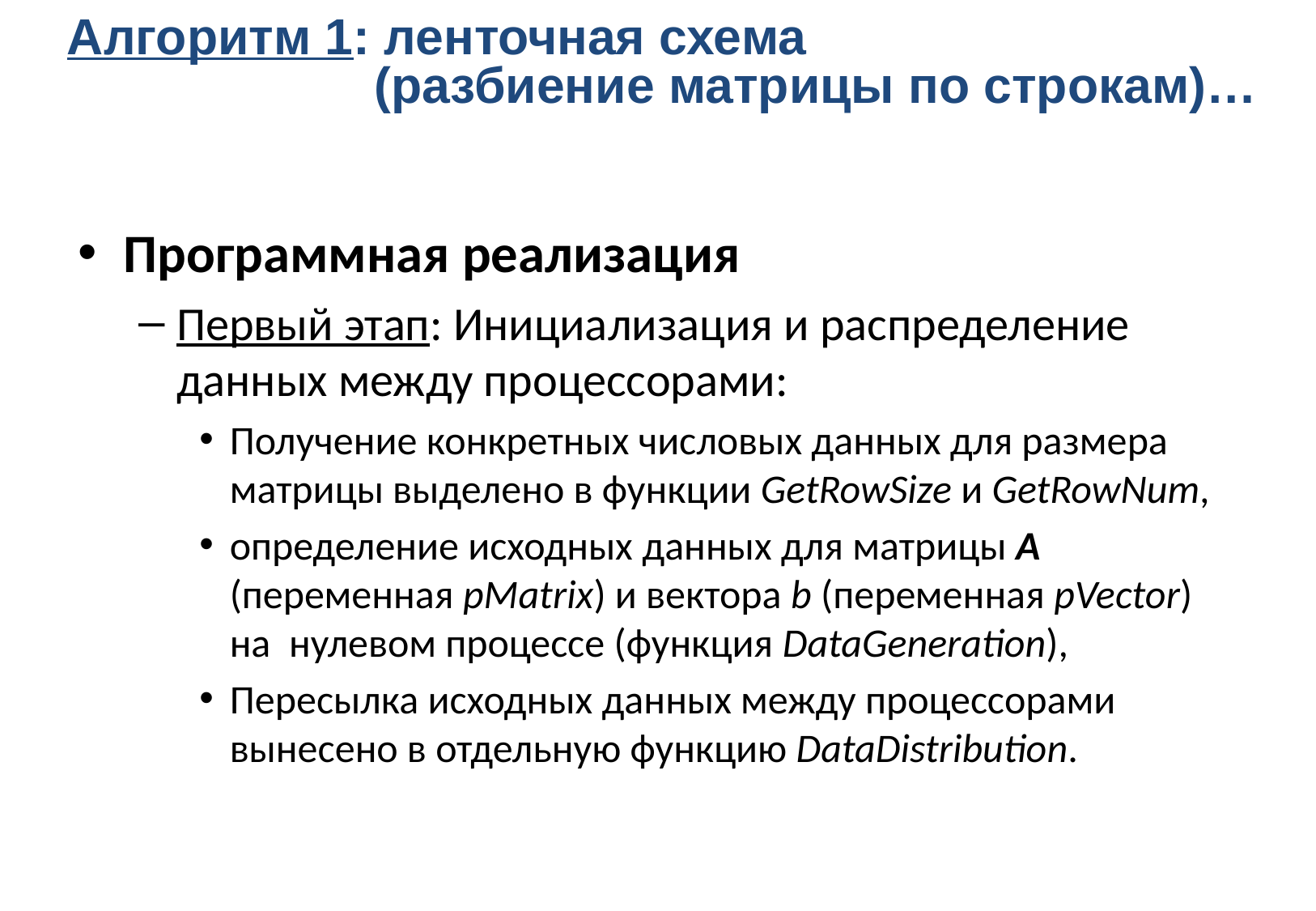

Алгоритм 1: ленточная схема
                      (разбиение матрицы по строкам)…
Программная реализация
Первый этап: Инициализация и распределение данных между процессорами:
Получение конкретных числовых данных для размера матрицы выделено в функции GetRowSize и GetRowNum,
определение исходных данных для матрицы A (переменная pMatrix) и вектора b (переменная pVector) на  нулевом процессе (функция DataGeneration),
Пересылка исходных данных между процессорами вынесено в отдельную функцию DataDistribution.